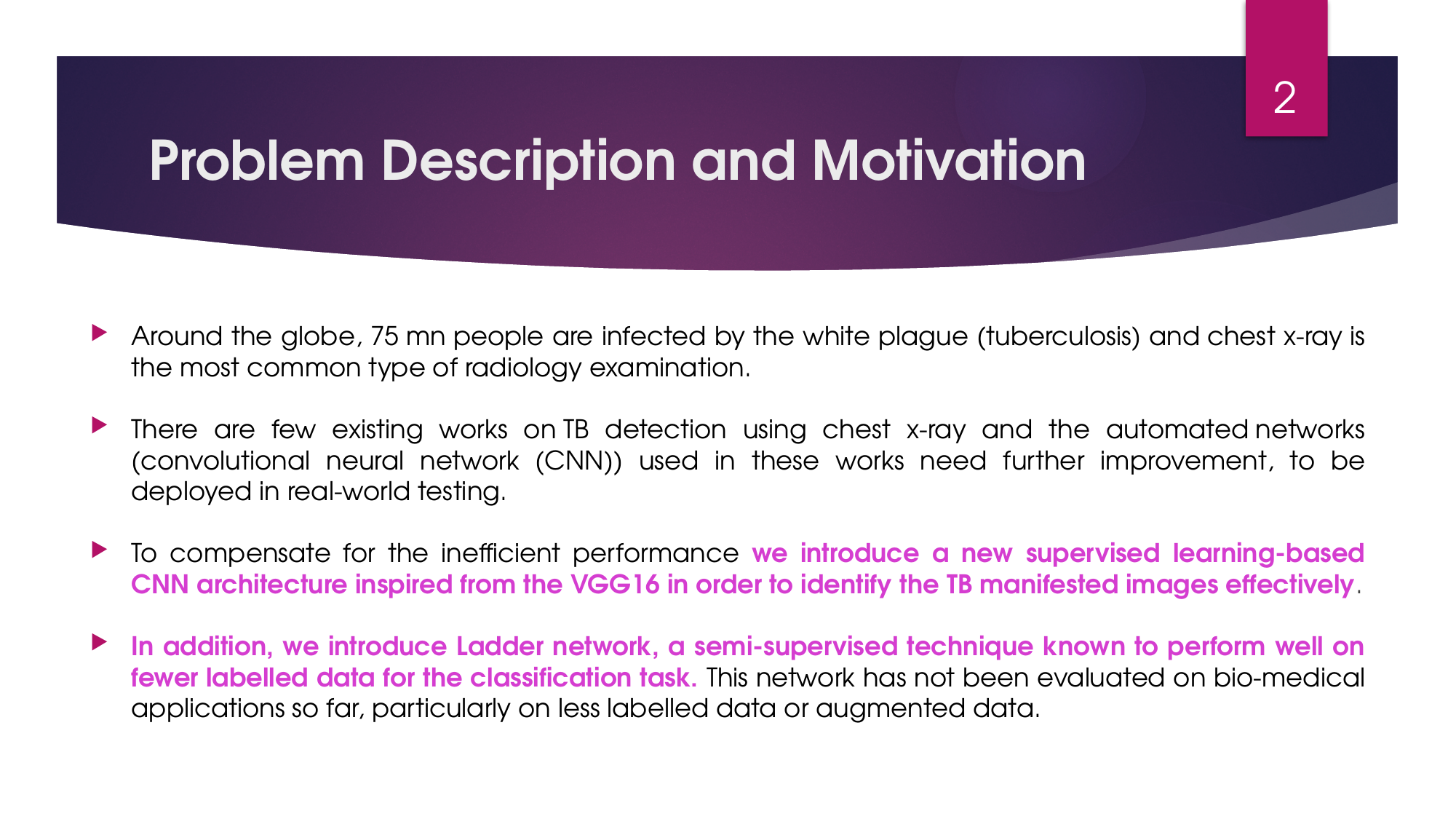

2
# Problem Description and Motivation
Around the globe, 75 mn people are infected by the white plague (tuberculosis) and chest x-ray is the most common type of radiology examination.

There are few existing works on TB detection using chest x-ray and the automated networks (convolutional neural network (CNN)) used in these works need further improvement, to be deployed in real-world testing.

To compensate for the inefficient performance we introduce a new supervised learning-based CNN architecture inspired from the VGG16 in order to identify the TB manifested images effectively.

In addition, we introduce Ladder network, a semi-supervised technique known to perform well on fewer labelled data for the classification task. This network has not been evaluated on bio-medical applications so far, particularly on less labelled data or augmented data.